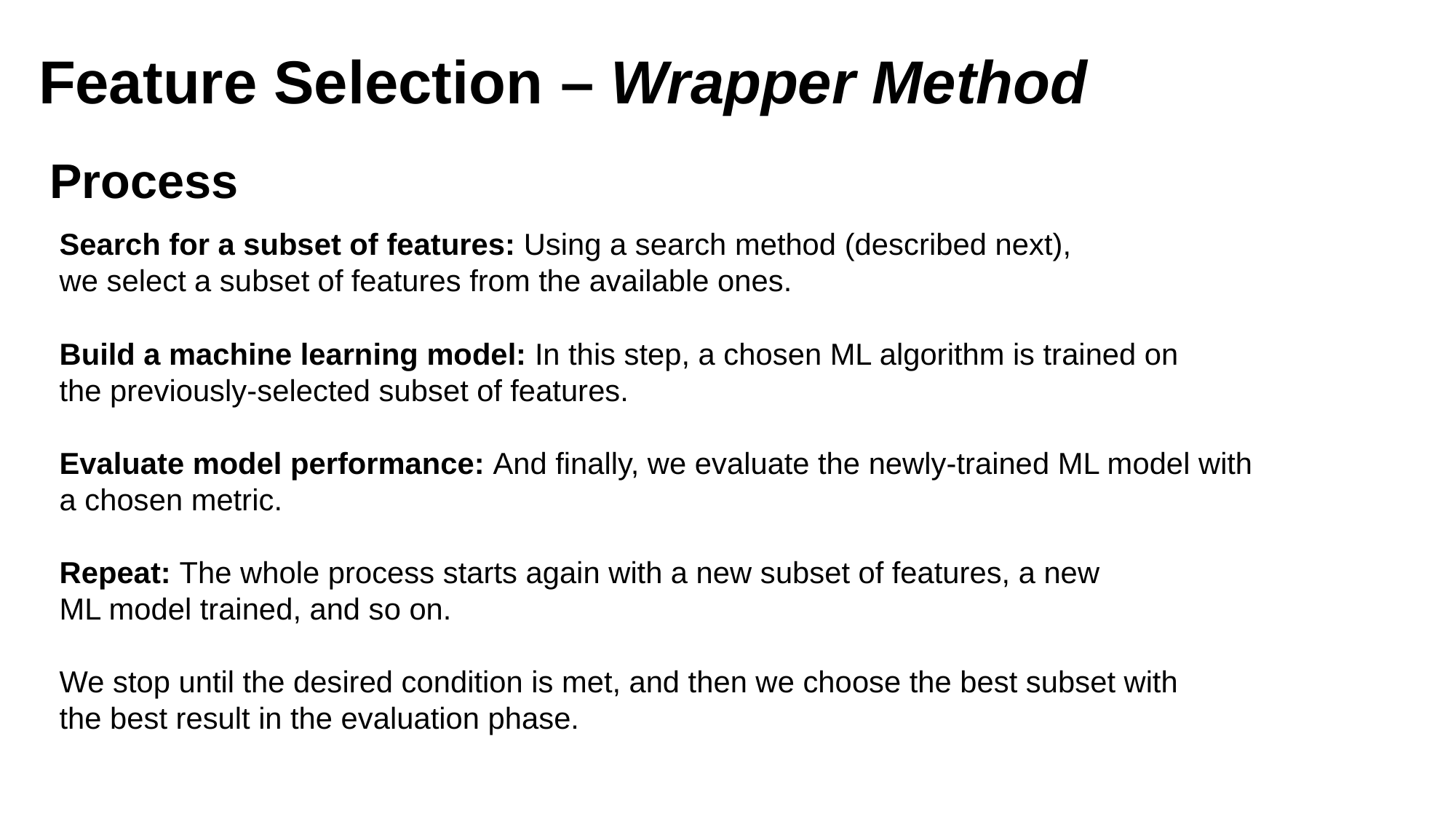

# Feature Selection – Wrapper Method
Process
Search for a subset of features: Using a search method (described next),
we select a subset of features from the available ones.

Build a machine learning model: In this step, a chosen ML algorithm is trained on
the previously-selected subset of features.

Evaluate model performance: And finally, we evaluate the newly-trained ML model with
a chosen metric.

Repeat: The whole process starts again with a new subset of features, a new
ML model trained, and so on.

We stop until the desired condition is met, and then we choose the best subset with
the best result in the evaluation phase.